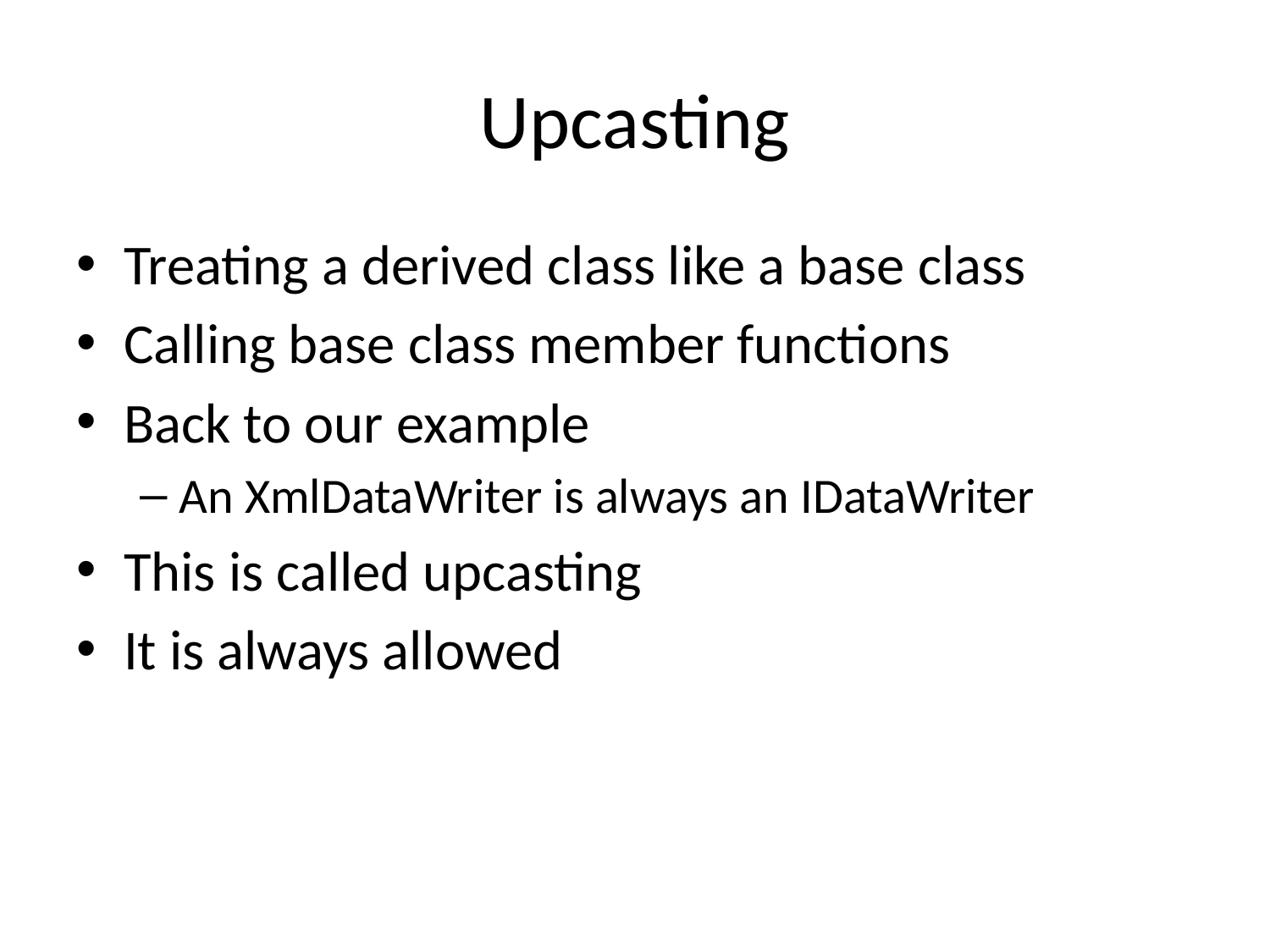

# Upcasting
Treating a derived class like a base class
Calling base class member functions
Back to our example
An XmlDataWriter is always an IDataWriter
This is called upcasting
It is always allowed